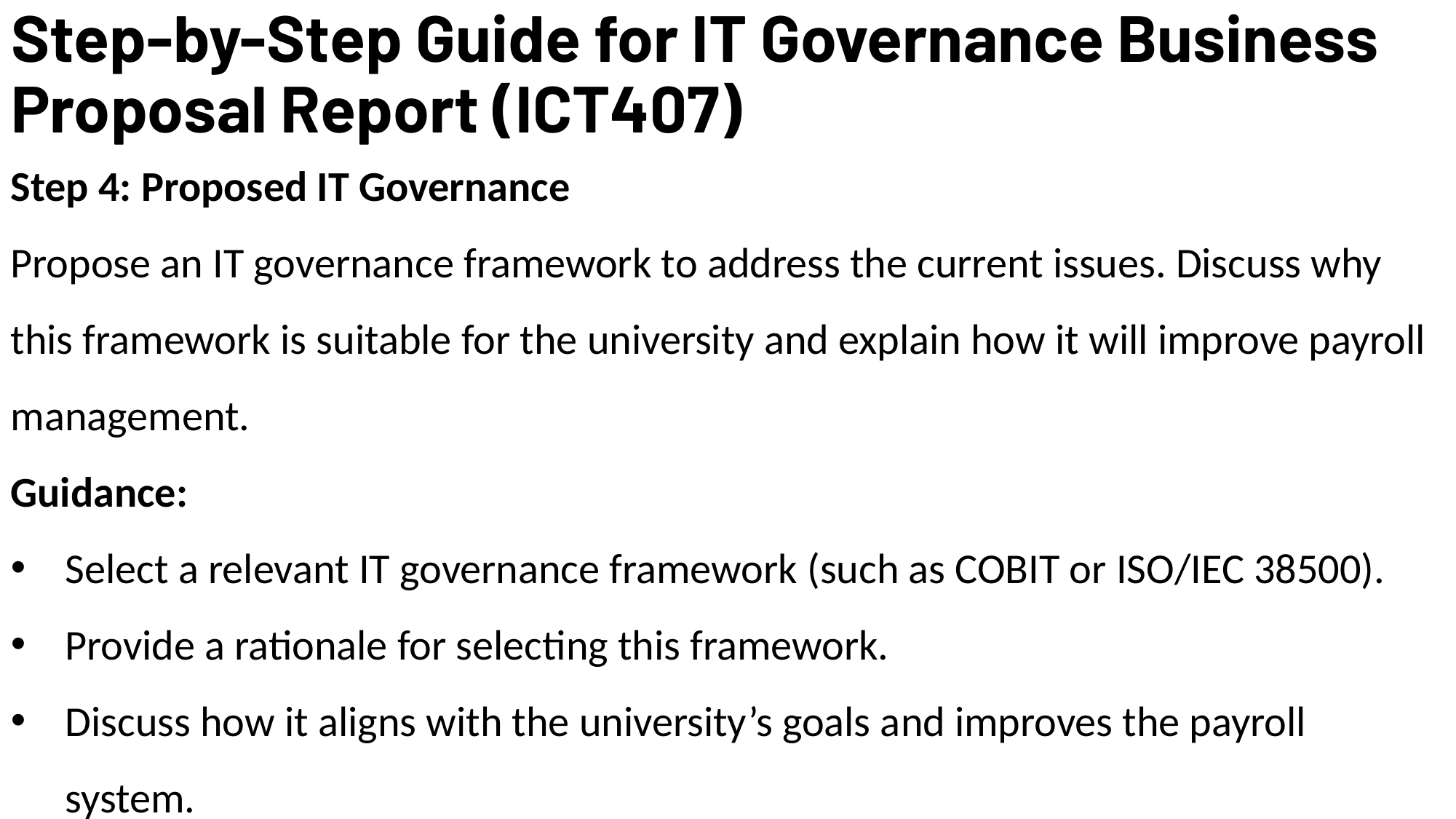

# Step-by-Step Guide for IT Governance Business Proposal Report (ICT407)
Step 4: Proposed IT Governance
Propose an IT governance framework to address the current issues. Discuss why this framework is suitable for the university and explain how it will improve payroll management.
Guidance:
Select a relevant IT governance framework (such as COBIT or ISO/IEC 38500).
Provide a rationale for selecting this framework.
Discuss how it aligns with the university’s goals and improves the payroll system.